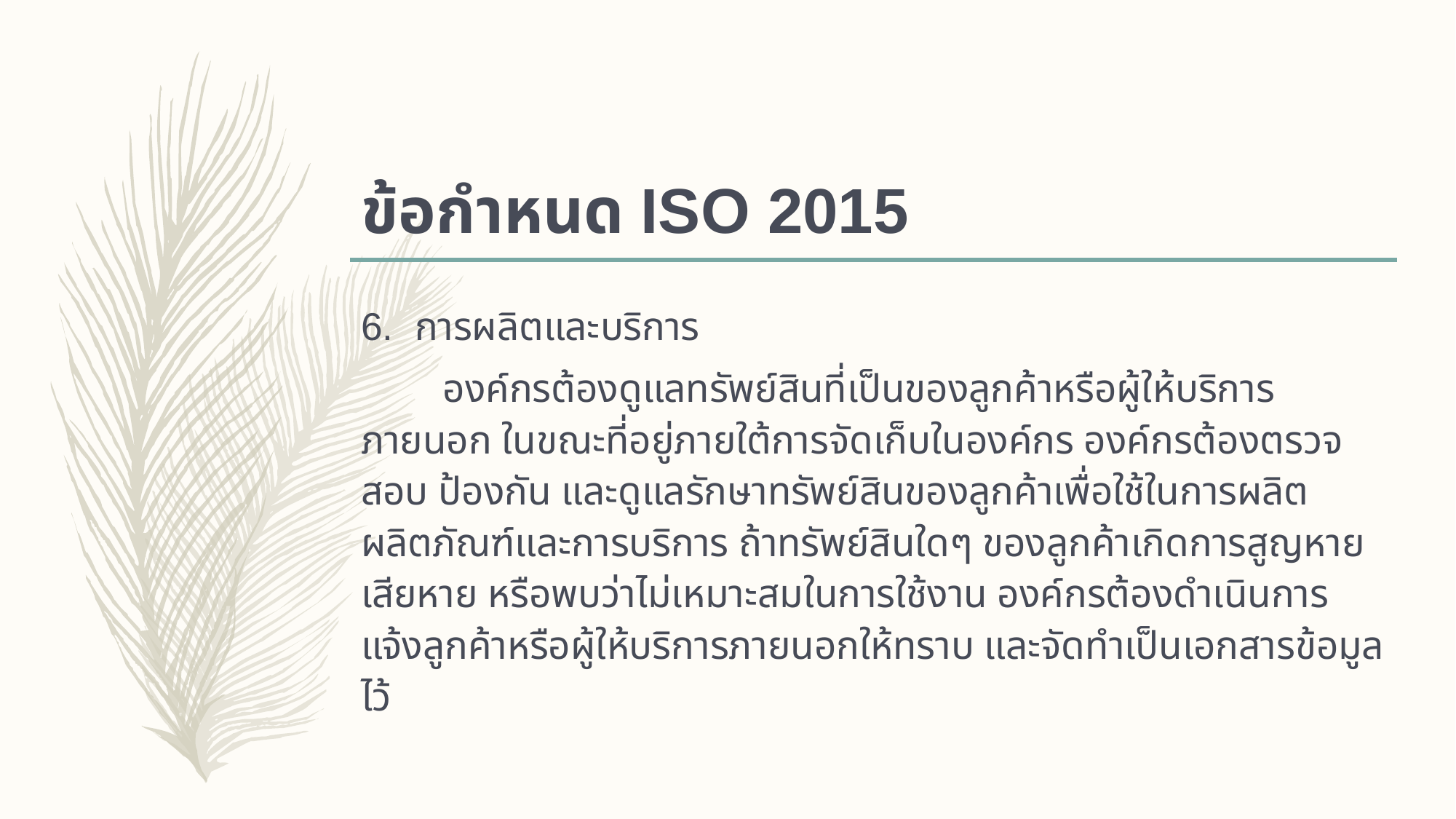

# ข้อกำหนด ISO 2015
6.  การผลิตและบริการ
	องค์กรต้องดูแลทรัพย์สินที่เป็นของลูกค้าหรือผู้ให้บริการภายนอก ในขณะที่อยู่ภายใต้การจัดเก็บในองค์กร องค์กรต้องตรวจสอบ ป้องกัน และดูแลรักษาทรัพย์สินของลูกค้าเพื่อใช้ในการผลิตผลิตภัณฑ์และการบริการ ถ้าทรัพย์สินใดๆ ของลูกค้าเกิดการสูญหาย เสียหาย หรือพบว่าไม่เหมาะสมในการใช้งาน องค์กรต้องดำเนินการแจ้งลูกค้าหรือผู้ให้บริการภายนอกให้ทราบ และจัดทำเป็นเอกสารข้อมูลไว้